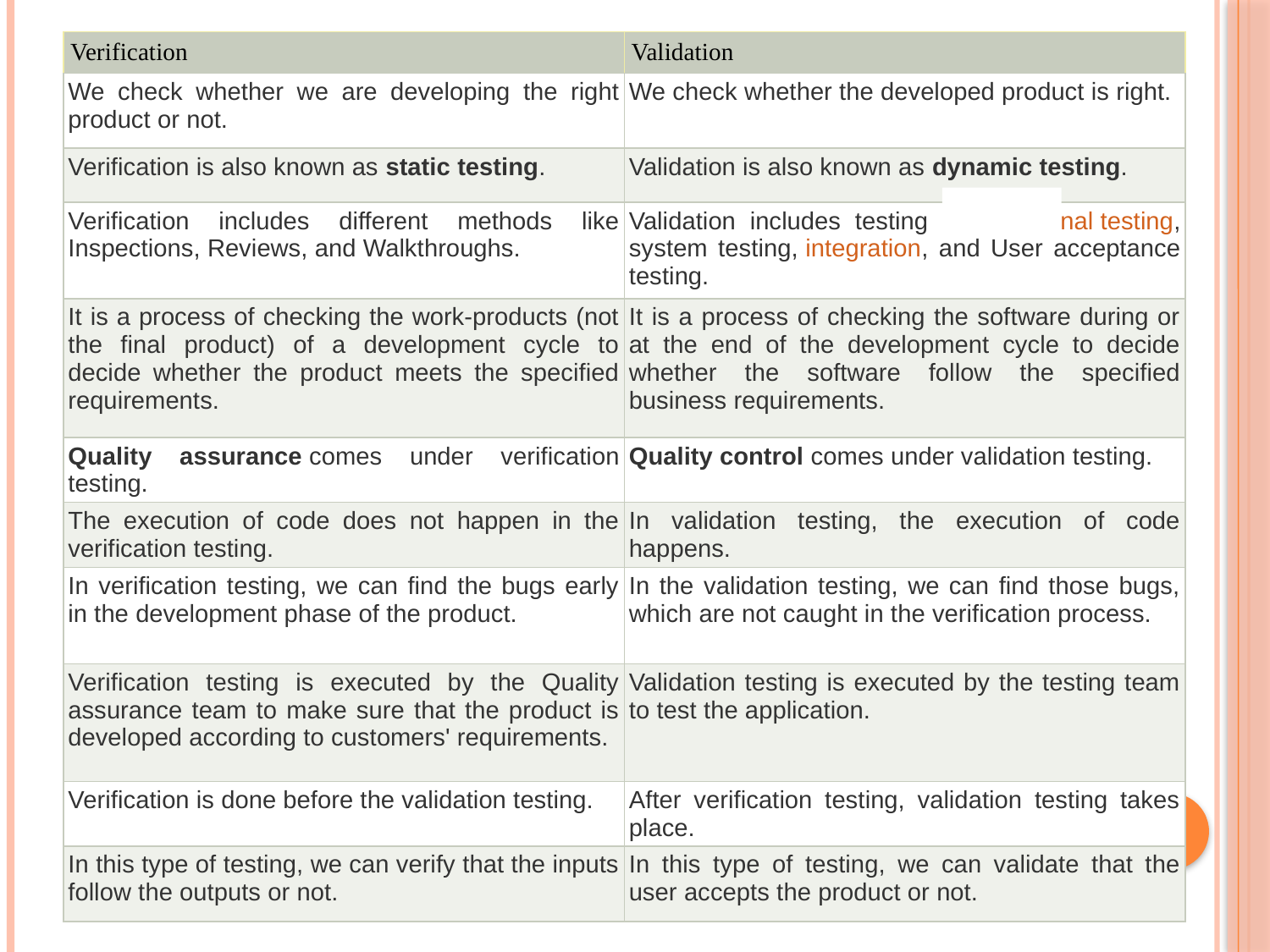

| Verification | Validation |
| --- | --- |
| We check whether we are developing the right product or not. | We check whether the developed product is right. |
| Verification is also known as static testing. | Validation is also known as dynamic testing. |
| Verification includes different methods like Inspections, Reviews, and Walkthroughs. | Validation includes testing like functional testing, system testing, integration, and User acceptance testing. |
| It is a process of checking the work-products (not the final product) of a development cycle to decide whether the product meets the specified requirements. | It is a process of checking the software during or at the end of the development cycle to decide whether the software follow the specified business requirements. |
| Quality assurance comes under verification testing. | Quality control comes under validation testing. |
| The execution of code does not happen in the verification testing. | In validation testing, the execution of code happens. |
| In verification testing, we can find the bugs early in the development phase of the product. | In the validation testing, we can find those bugs, which are not caught in the verification process. |
| Verification testing is executed by the Quality assurance team to make sure that the product is developed according to customers' requirements. | Validation testing is executed by the testing team to test the application. |
| Verification is done before the validation testing. | After verification testing, validation testing takes place. |
| In this type of testing, we can verify that the inputs follow the outputs or not. | In this type of testing, we can validate that the user accepts the product or not. |
#
Next Topic